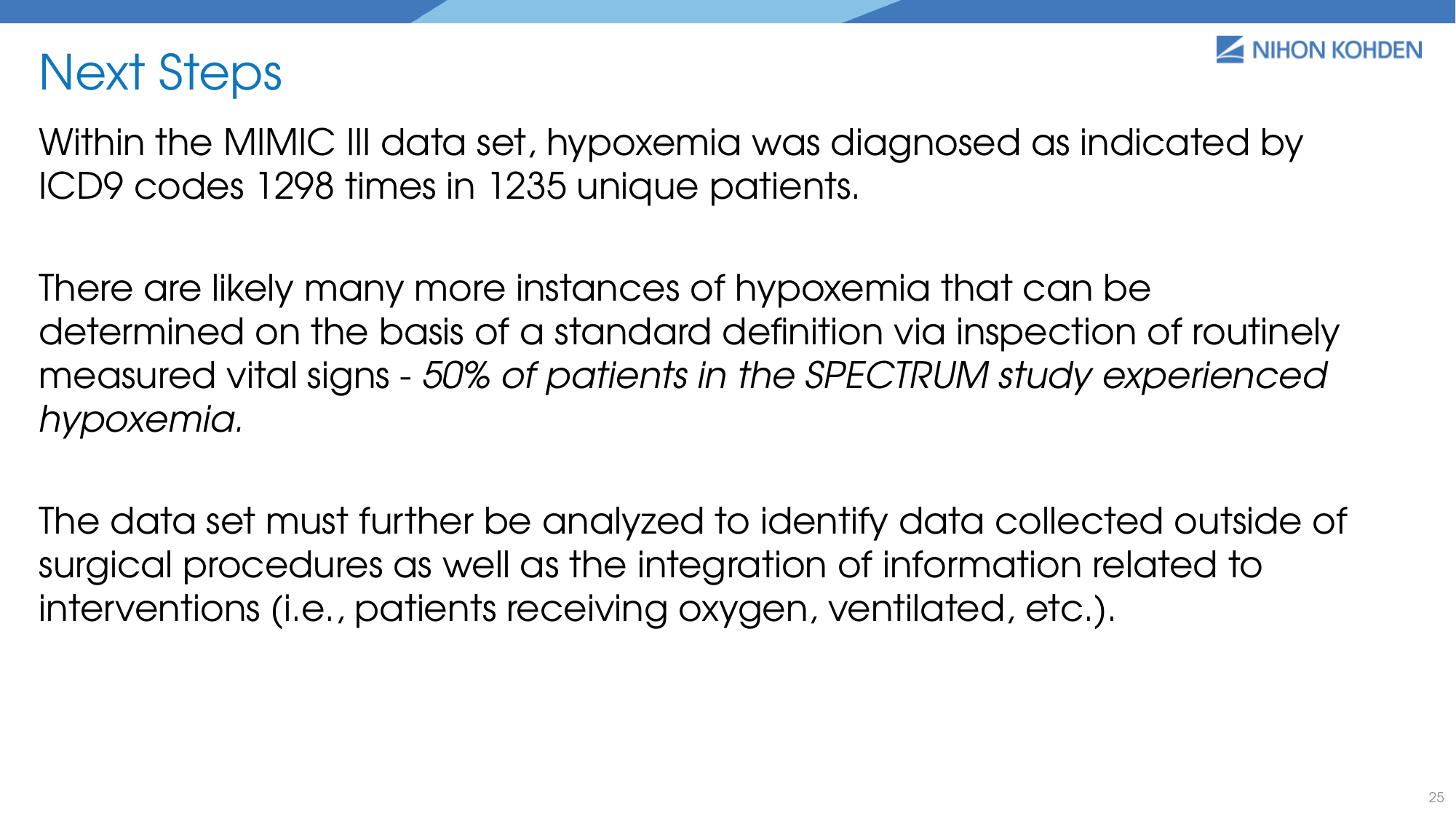

Next Steps
Within the MIMIC III data set, hypoxemia was diagnosed as indicated by ICD9 codes 1298 times in 1235 unique patients.

There are likely many more instances of hypoxemia that can be determined on the basis of a standard definition via inspection of routinely measured vital signs - 50% of patients in the SPECTRUM study experienced hypoxemia.

The data set must further be analyzed to identify data collected outside of surgical procedures as well as the integration of information related to interventions (i.e., patients receiving oxygen, ventilated, etc.).

25